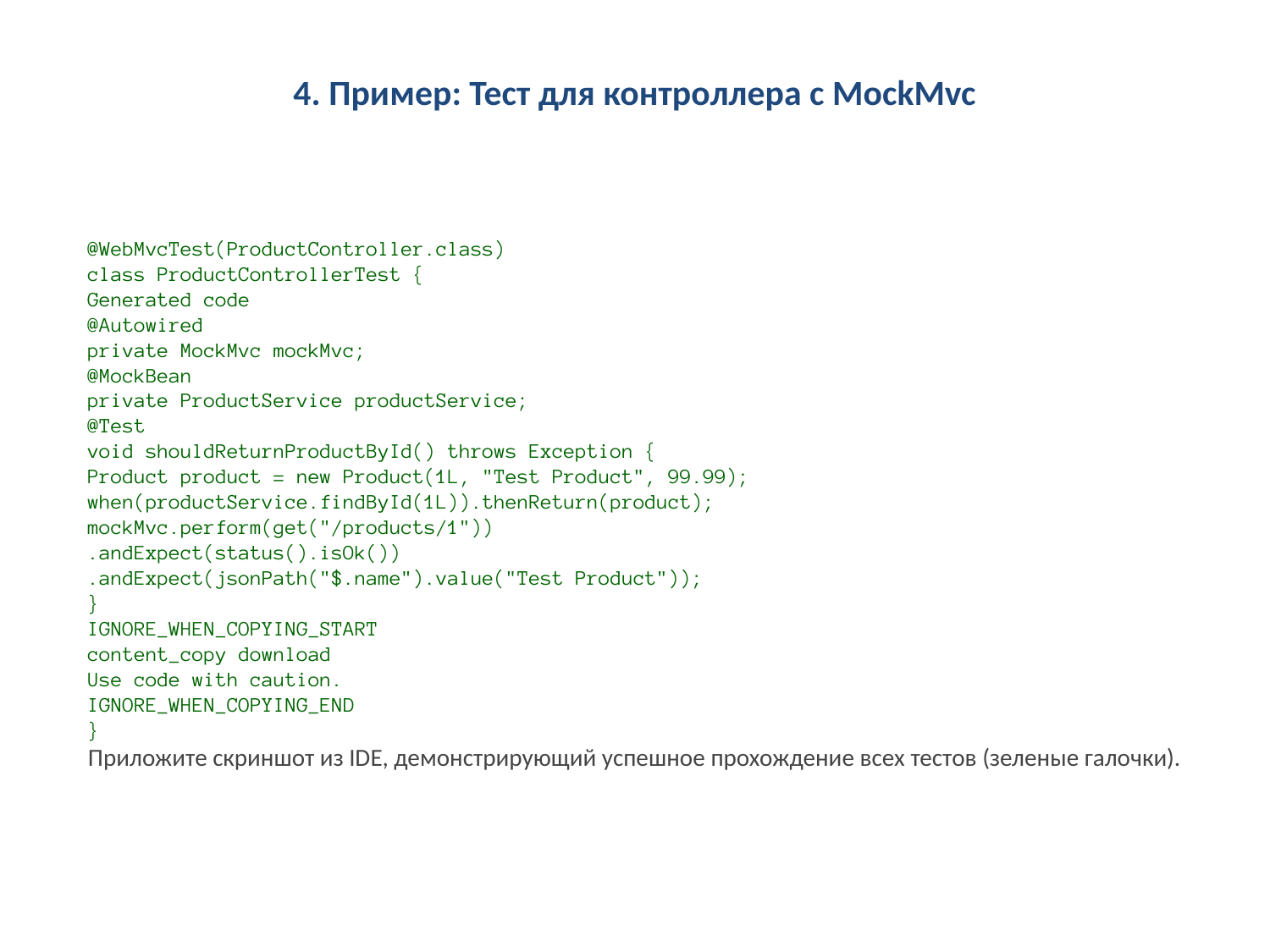

4. Пример: Тест для контроллера с MockMvc

@WebMvcTest(ProductController.class)
class ProductControllerTest {
Generated code
@Autowired
private MockMvc mockMvc;
@MockBean
private ProductService productService;
@Test
void shouldReturnProductById() throws Exception {
Product product = new Product(1L, "Test Product", 99.99);
when(productService.findById(1L)).thenReturn(product);
mockMvc.perform(get("/products/1"))
.andExpect(status().isOk())
.andExpect(jsonPath("$.name").value("Test Product"));
}
IGNORE_WHEN_COPYING_START
content_copy download
Use code with caution.
IGNORE_WHEN_COPYING_END
}
Приложите скриншот из IDE, демонстрирующий успешное прохождение всех тестов (зеленые галочки).